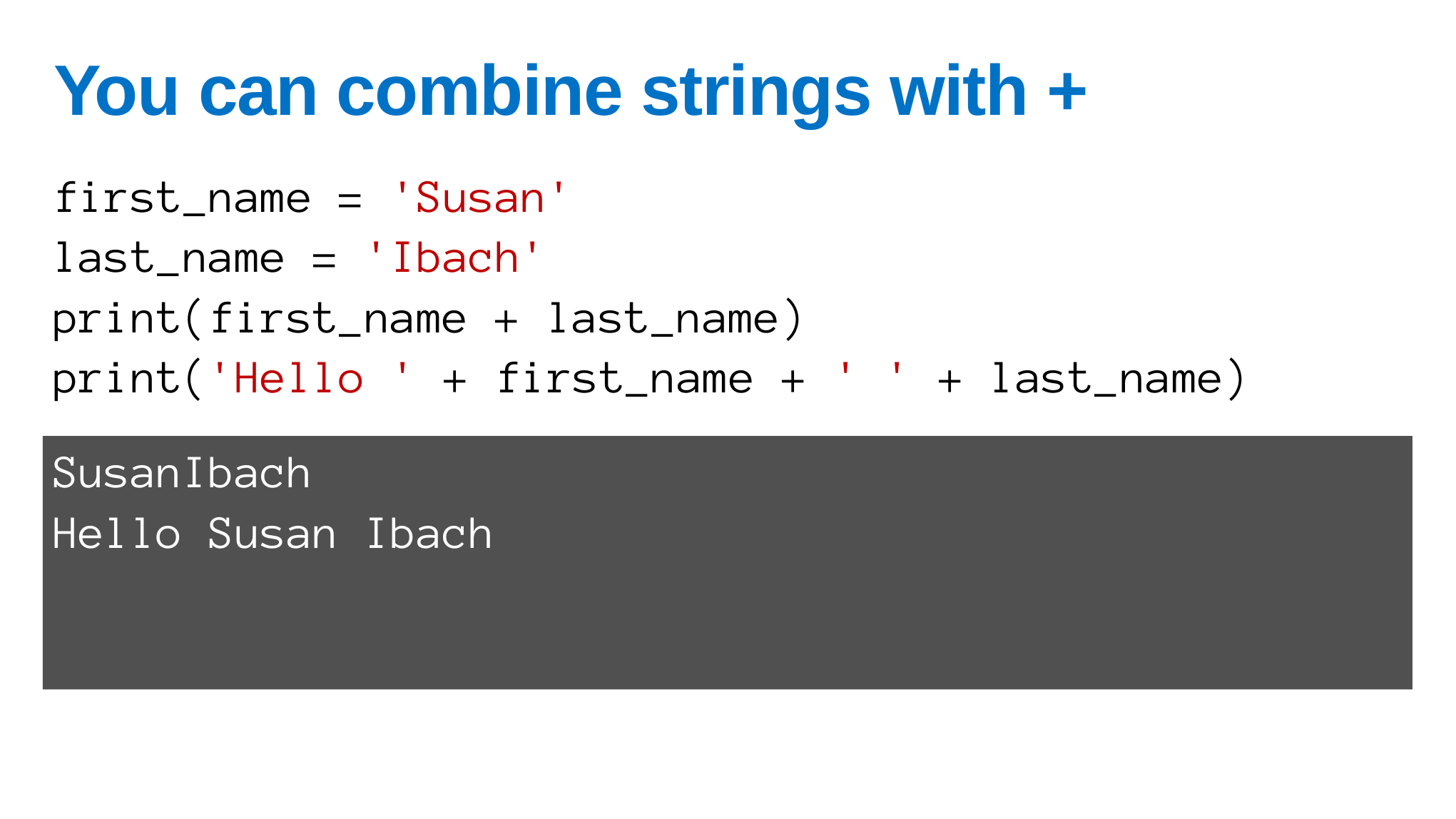

# You can combine strings with +
first_name = 'Susan'
last_name = 'Ibach'
print(first_name + last_name)
print('Hello ' + first_name + ' ' + last_name)

SusanIbach
Hello Susan Ibach